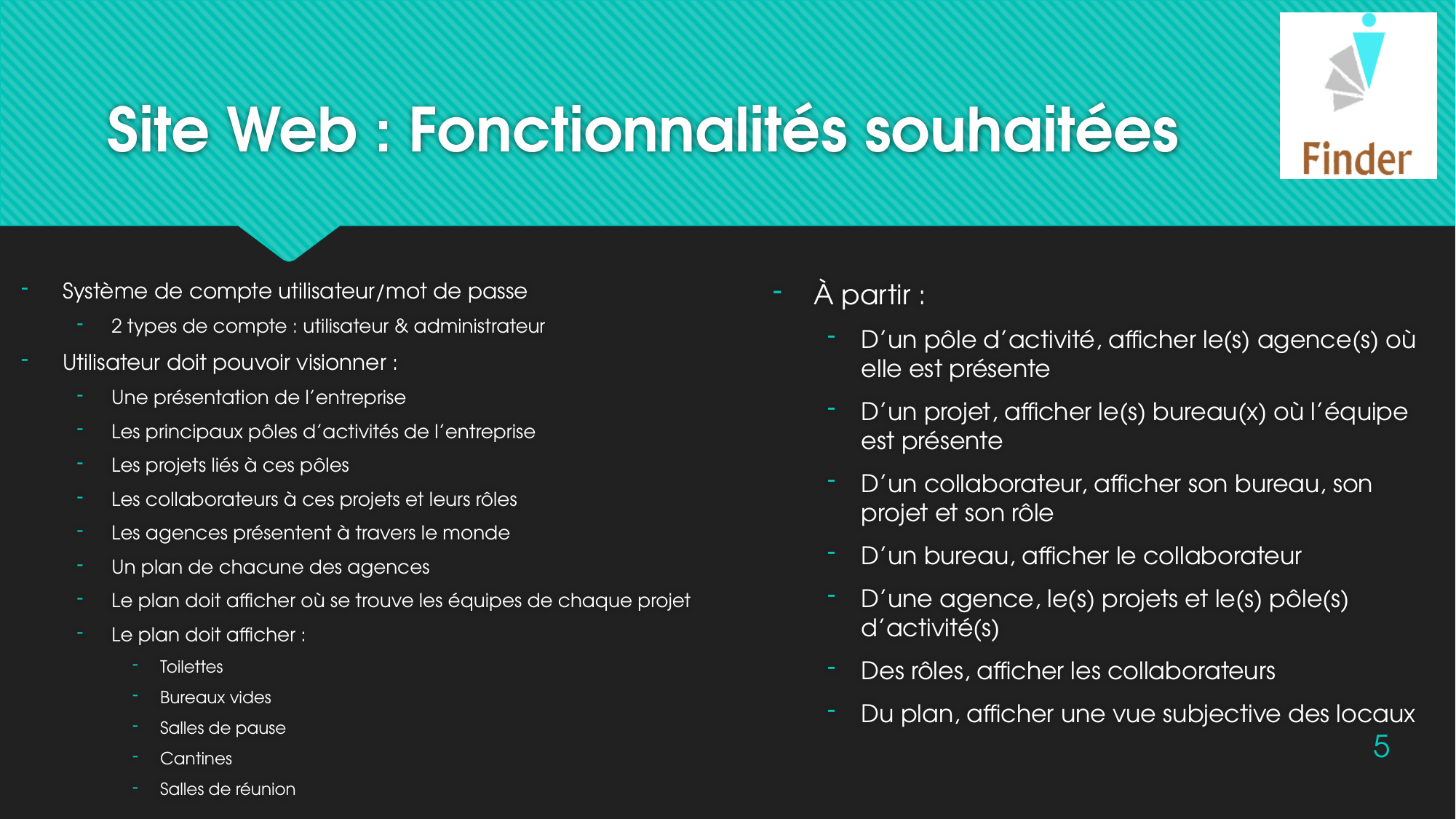

# Site Web : Fonctionnalités souhaitées
Système de compte utilisateur/mot de passe
2 types de compte : utilisateur & administrateur
Utilisateur doit pouvoir visionner :
Une présentation de l’entreprise
Les principaux pôles d’activités de l’entreprise
Les projets liés à ces pôles
Les collaborateurs à ces projets et leurs rôles
Les agences présentent à travers le monde
Un plan de chacune des agences
Le plan doit afficher où se trouve les équipes de chaque projet
Le plan doit afficher :
Toilettes
Bureaux vides
Salles de pause
Cantines
Salles de réunion

À partir :
D’un pôle d’activité, afficher le(s) agence(s) où elle est présente
D’un projet, afficher le(s) bureau(x) où l’équipe est présente
D’un collaborateur, afficher son bureau, son projet et son rôle
D’un bureau, afficher le collaborateur
D’une agence, le(s) projets et le(s) pôle(s) d’activité(s)
Des rôles, afficher les collaborateurs
Du plan, afficher une vue subjective des locaux

5